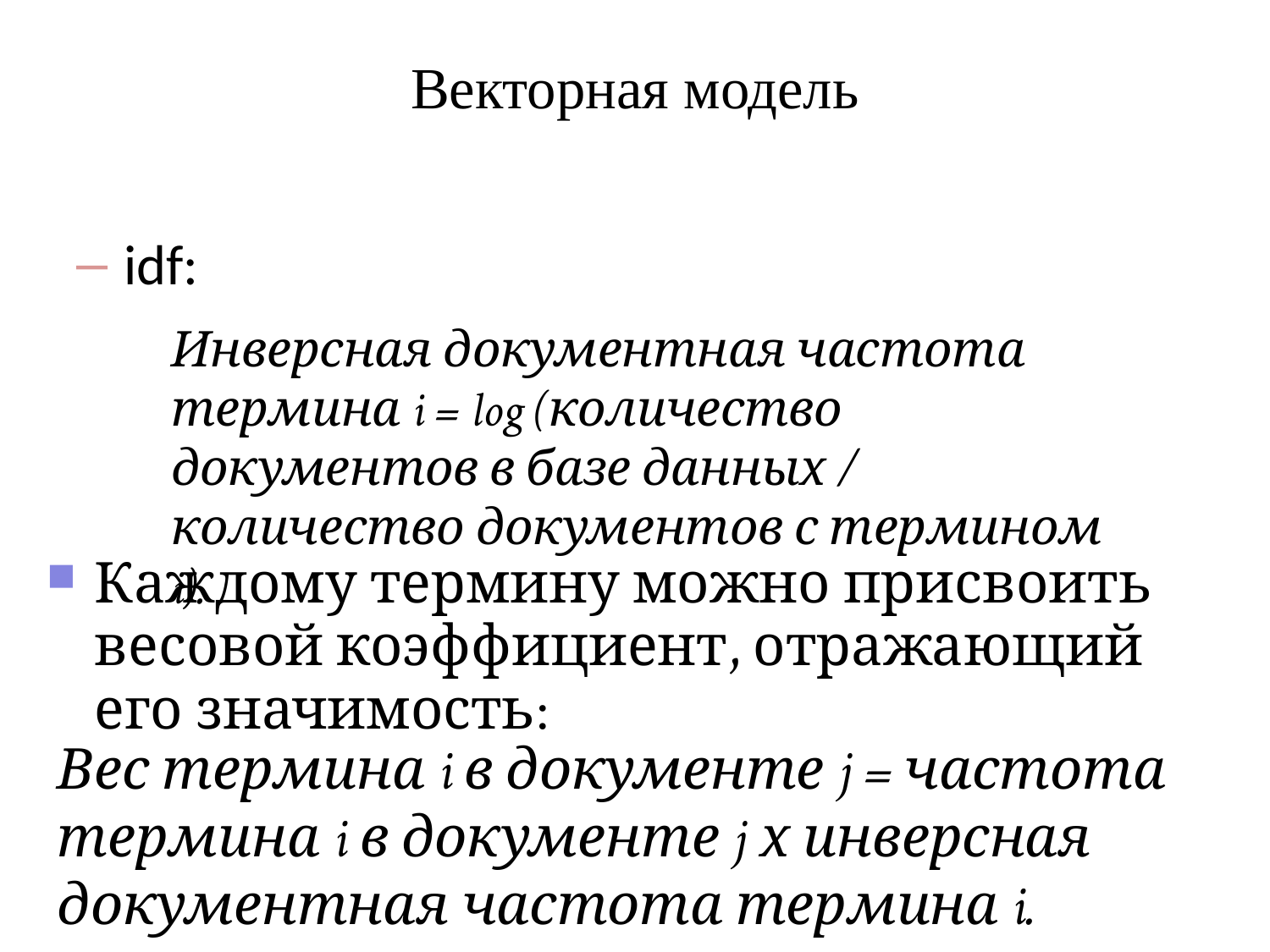

# Векторная модель
idf:
Инверсная документная частота термина i = log (количество документов в базе данных / количество документов с термином i).
Каждому термину можно присвоить весовой коэффициент, отражающий его значимость:
Вес термина i в документе j = частота термина i в документе j х инверсная документная частота термина i.